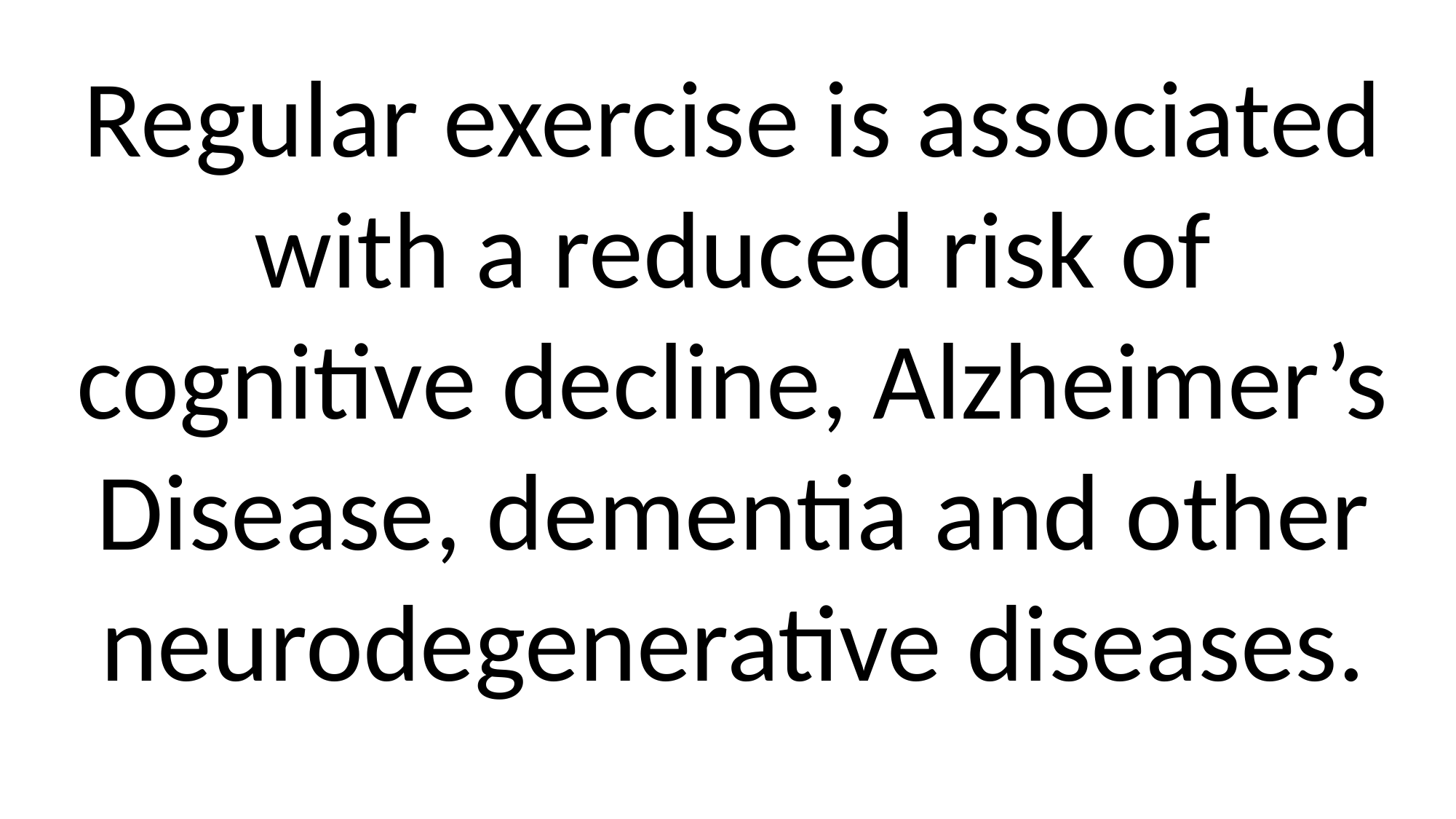

Regular exercise is associated with a reduced risk of cognitive decline, Alzheimer’s Disease, dementia and other neurodegenerative diseases.